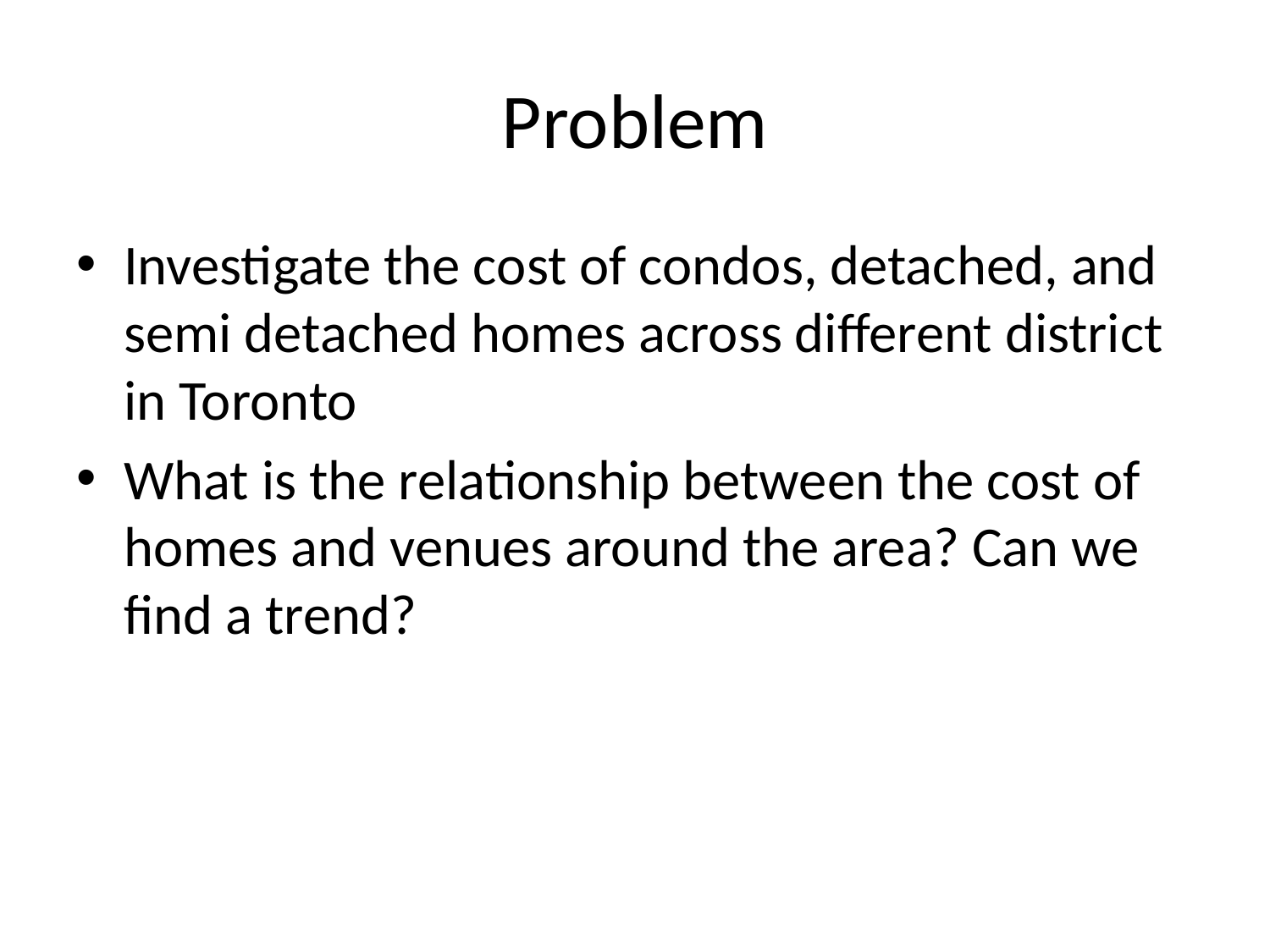

# Problem
Investigate the cost of condos, detached, and semi detached homes across different district in Toronto
What is the relationship between the cost of homes and venues around the area? Can we find a trend?